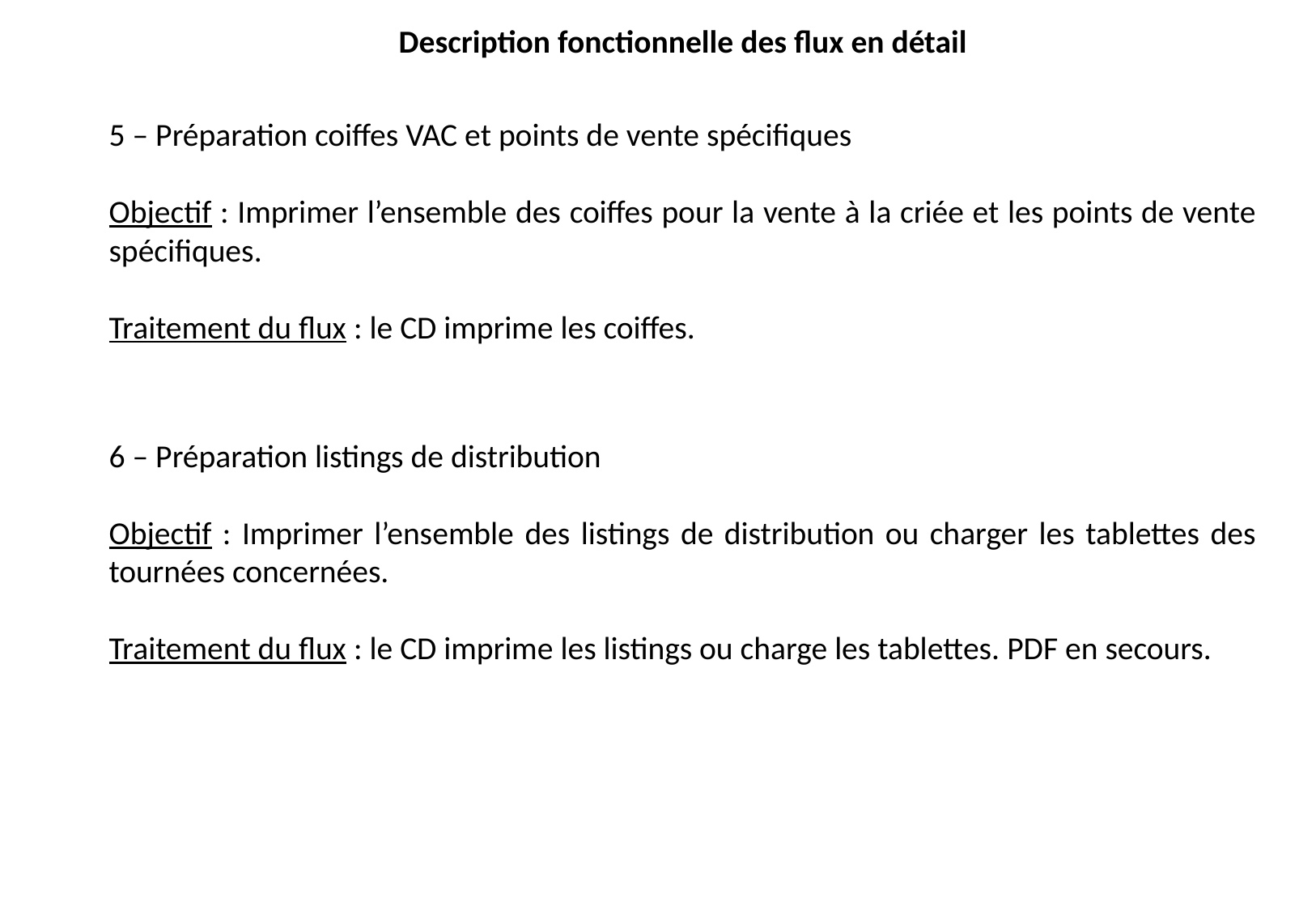

Description fonctionnelle des flux en détail
5 – Préparation coiffes VAC et points de vente spécifiques

Objectif : Imprimer l’ensemble des coiffes pour la vente à la criée et les points de vente spécifiques.

Traitement du flux : le CD imprime les coiffes.
6 – Préparation listings de distribution

Objectif : Imprimer l’ensemble des listings de distribution ou charger les tablettes des tournées concernées.

Traitement du flux : le CD imprime les listings ou charge les tablettes. PDF en secours.